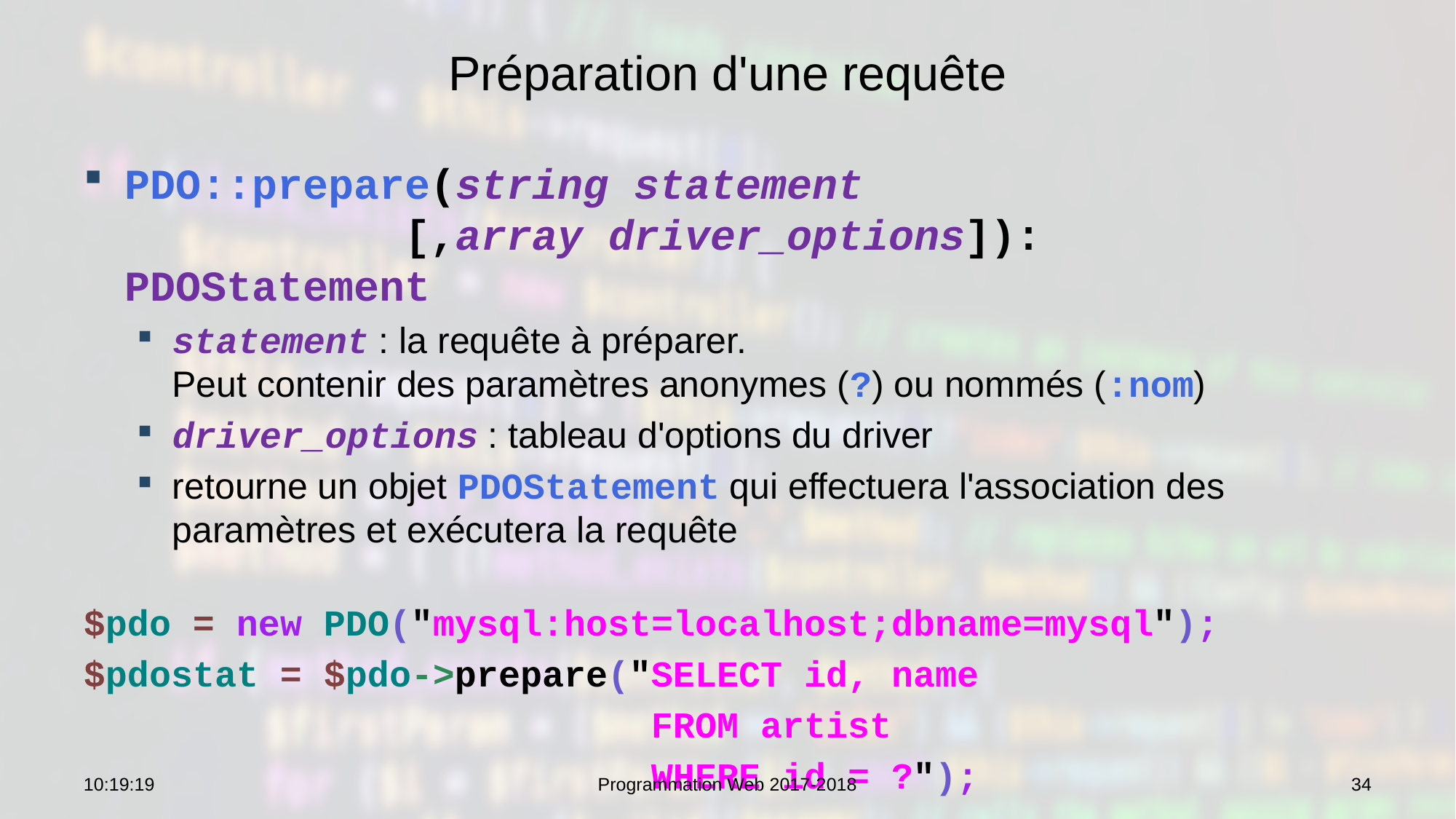

# Préparation d'une requête
PDO::prepare(string statement
           [,array driver_options]): PDOStatement
statement : la requête à préparer.
Peut contenir des paramètres anonymes (?) ou nommés (:nom)
driver_options : tableau d'options du driver
retourne un objet PDOStatement qui effectuera l'association des paramètres et exécutera la requête

$pdo = new PDO("mysql:host=localhost;dbname=mysql");
$pdostat = $pdo->prepare("SELECT id, name
                          FROM artist
                          WHERE id = ?");
10:19:19
Programmation Web 2017-2018
34